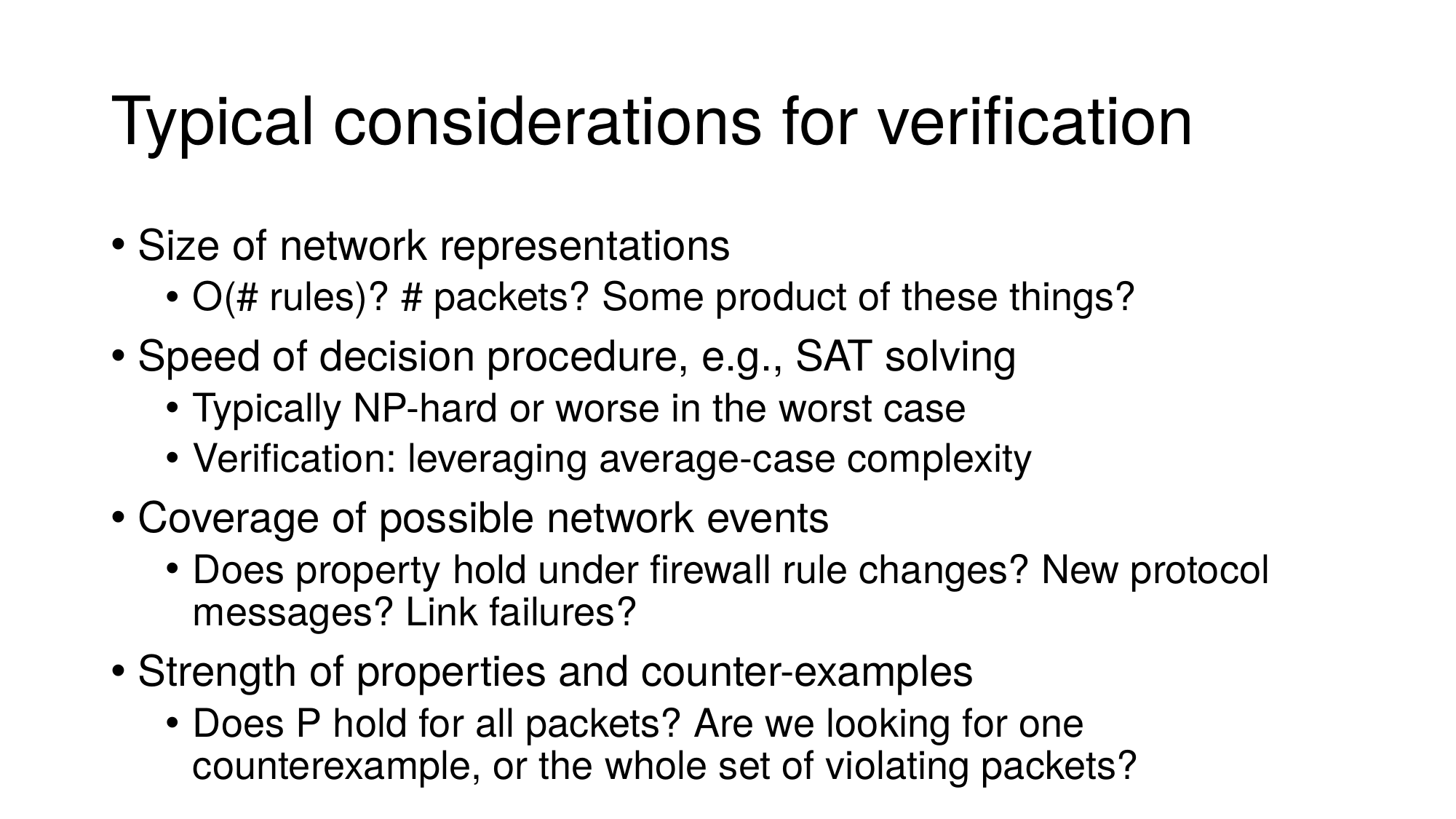

# Typical considerations for verification
Size of network representations
O(# rules)? # packets? Some product of these things?
Speed of decision procedure, e.g., SAT solving
Typically NP-hard or worse in the worst case
Verification: leveraging average-case complexity
Coverage of possible network events
Does property hold under firewall rule changes? New protocol messages? Link failures?
Strength of properties and counter-examples
Does P hold for all packets? Are we looking for one counterexample, or the whole set of violating packets?